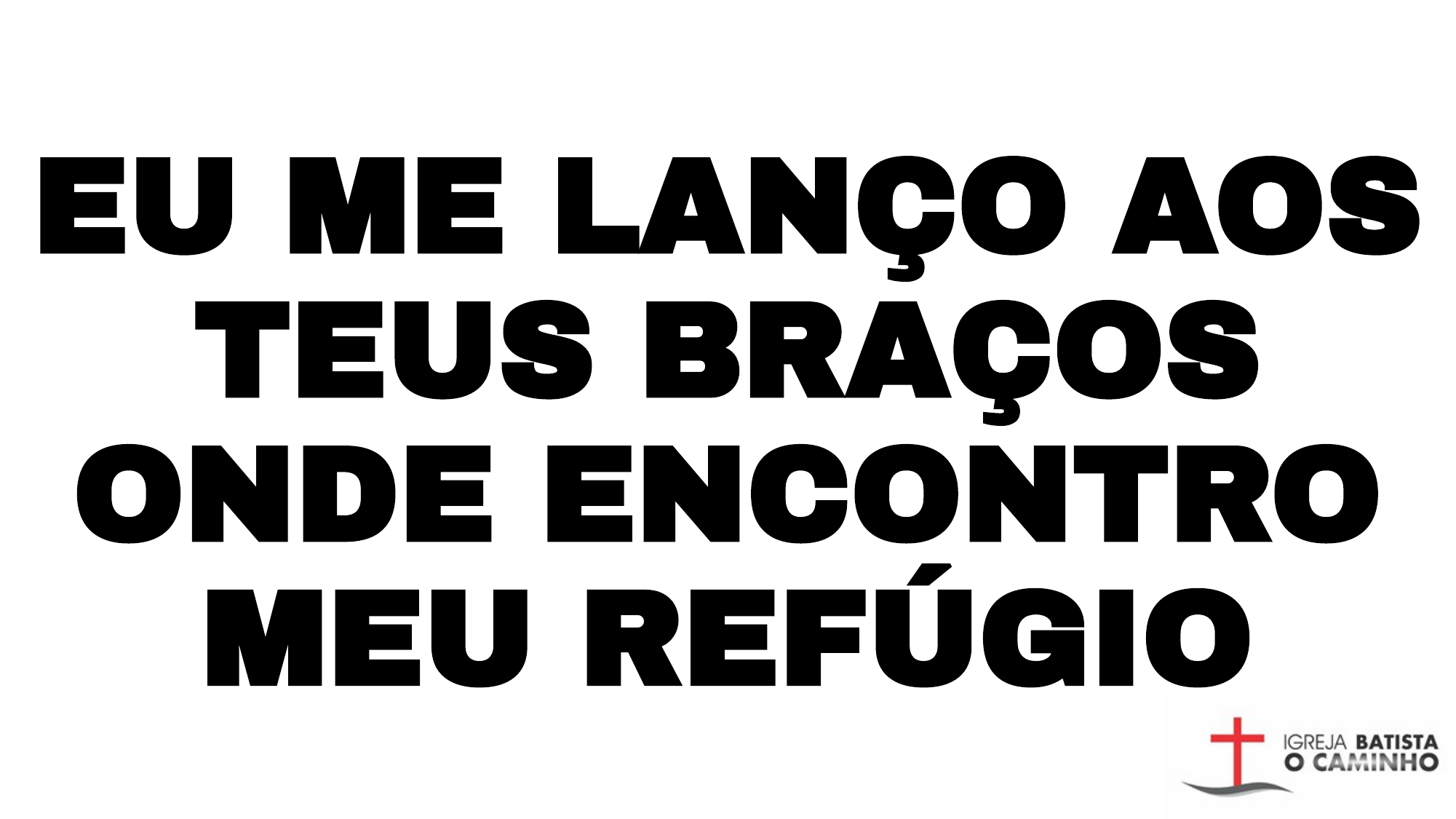

# Eu me lanço aos teus braços Onde encontro meu refúgio